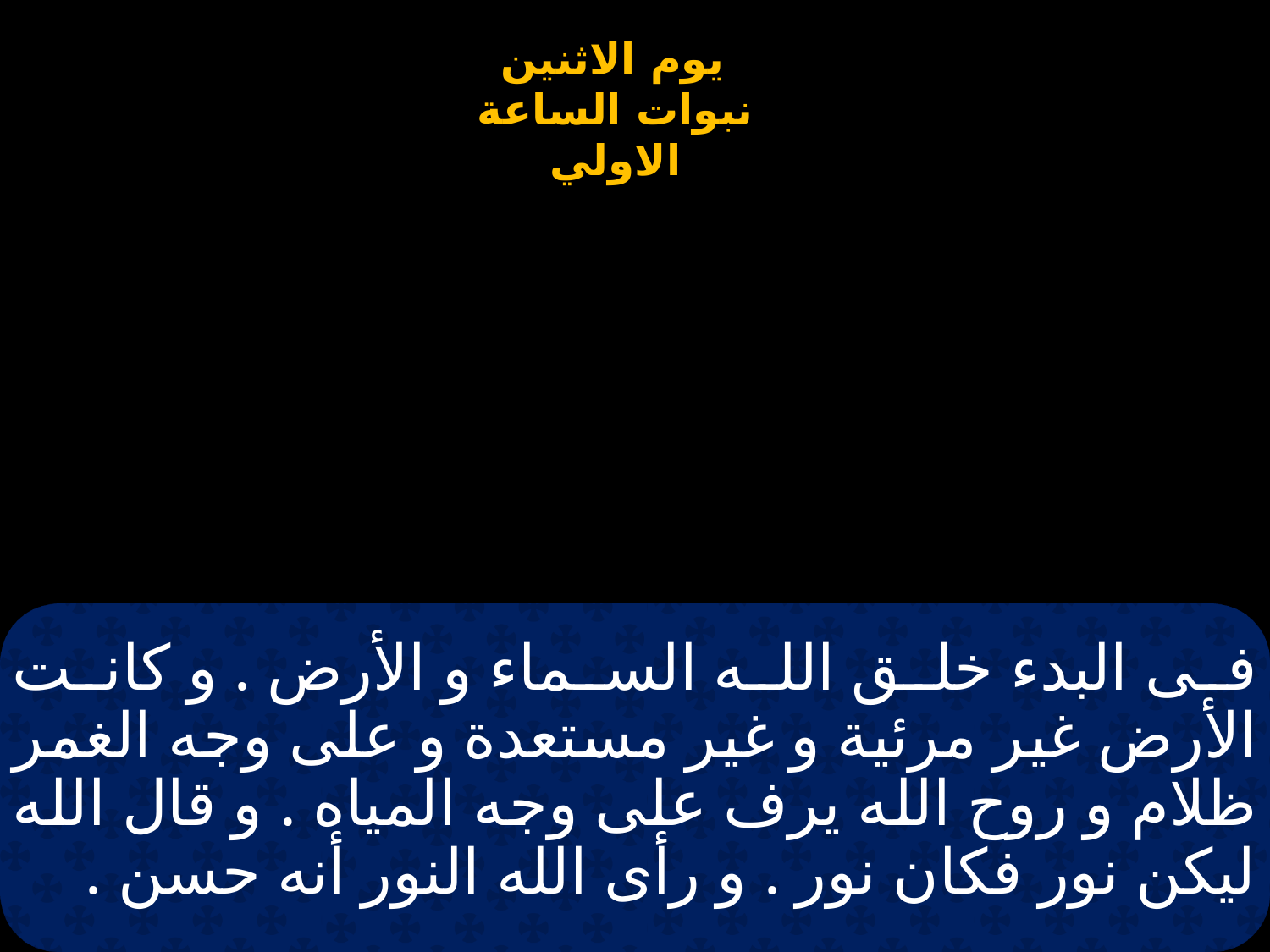

# فى البدء خلق الله السماء و الأرض . و كانت الأرض غير مرئية و غير مستعدة و على وجه الغمر ظلام و روح الله يرف على وجه المياه . و قال الله ليكن نور فكان نور . و رأى الله النور أنه حسن .